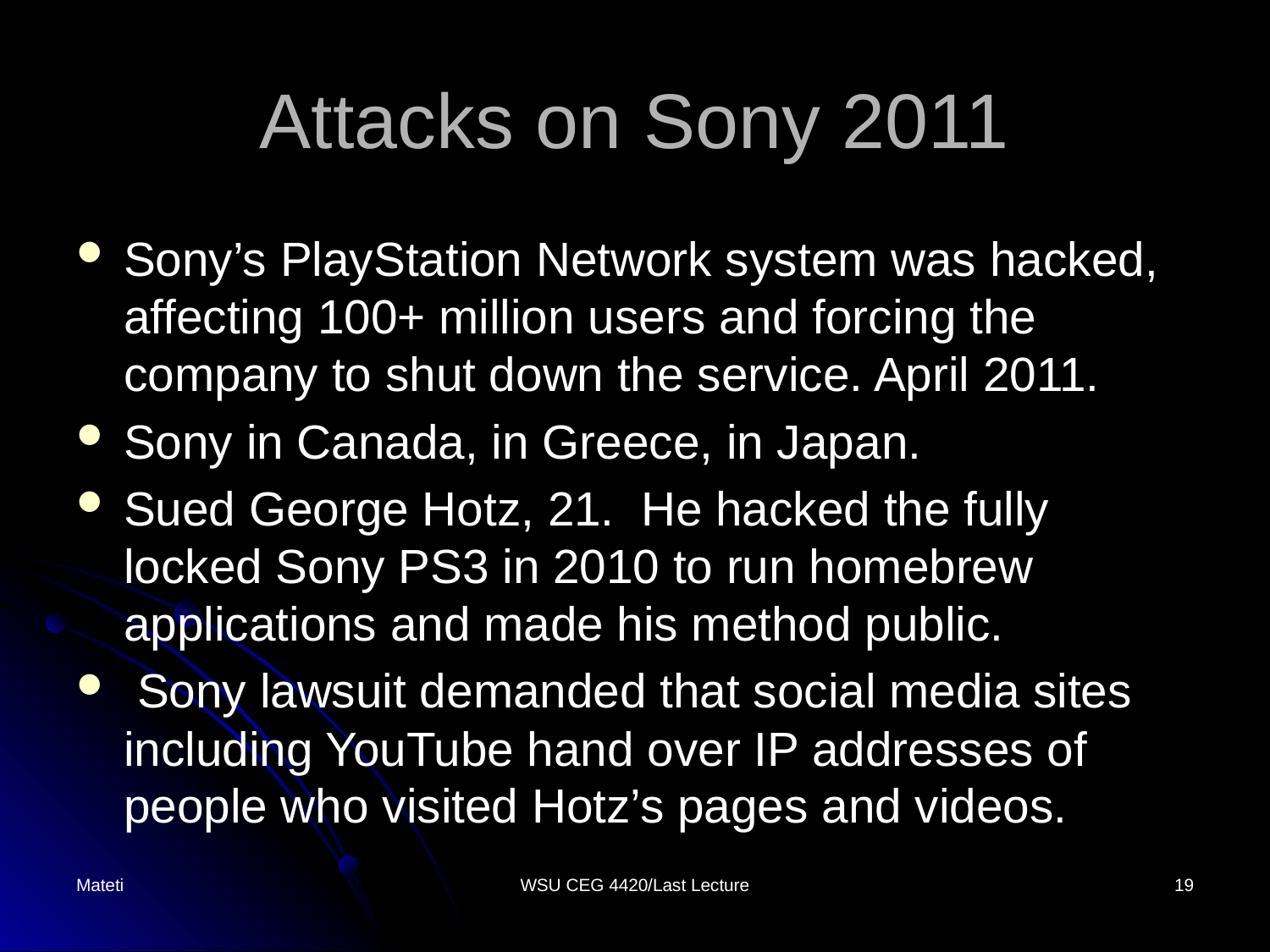

# Attacks on Sony 2011
Sony’s PlayStation Network system was hacked, affecting 100+ million users and forcing the company to shut down the service. April 2011.
Sony in Canada, in Greece, in Japan.
Sued George Hotz, 21.  He hacked the fully locked Sony PS3 in 2010 to run homebrew applications and made his method public.
 Sony lawsuit demanded that social media sites including YouTube hand over IP addresses of people who visited Hotz’s pages and videos.
Mateti
WSU CEG 4420/Last Lecture
19